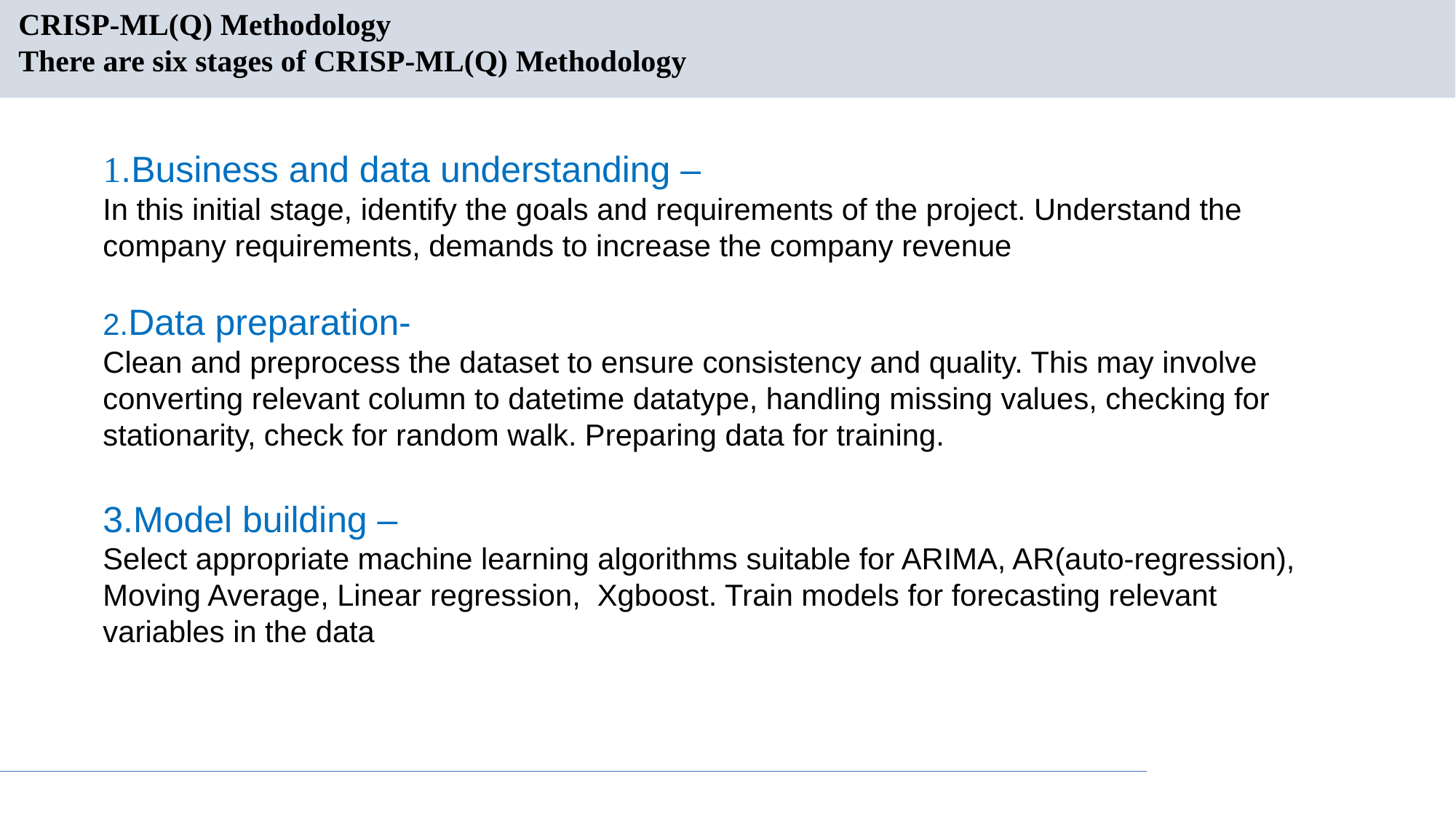

CRISP-ML(Q) Methodology
There are six stages of CRISP-ML(Q) Methodology
1.Business and data understanding –
In this initial stage, identify the goals and requirements of the project. Understand the company requirements, demands to increase the company revenue

2.Data preparation-
Clean and preprocess the dataset to ensure consistency and quality. This may involve converting relevant column to datetime datatype, handling missing values, checking for stationarity, check for random walk. Preparing data for training.

3.Model building –
Select appropriate machine learning algorithms suitable for ARIMA, AR(auto-regression), Moving Average, Linear regression,  Xgboost. Train models for forecasting relevant variables in the data
#